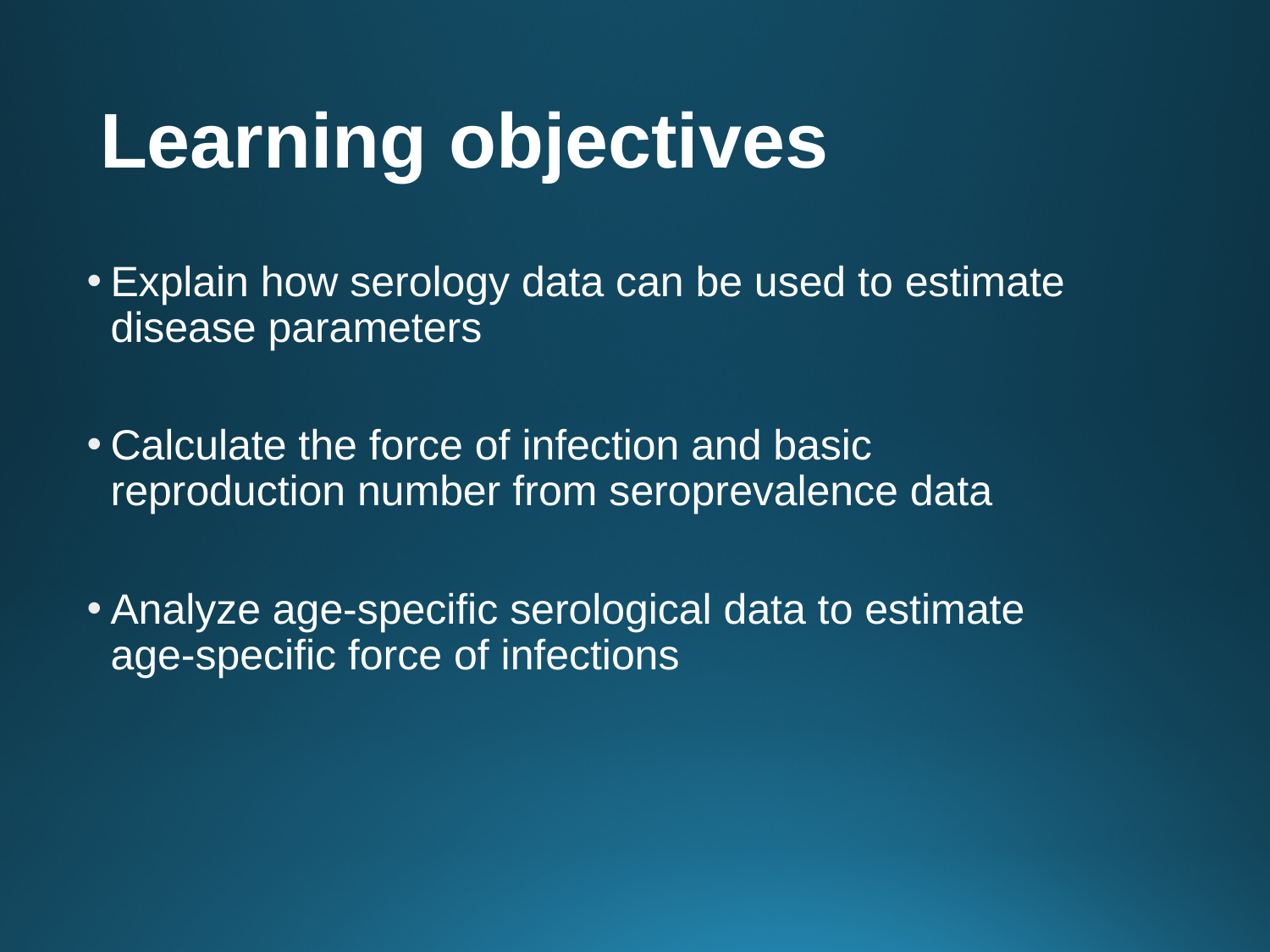

# Learning objectives
Explain how serology data can be used to estimate disease parameters

Calculate the force of infection and basic reproduction number from seroprevalence data

Analyze age-specific serological data to estimate age-specific force of infections